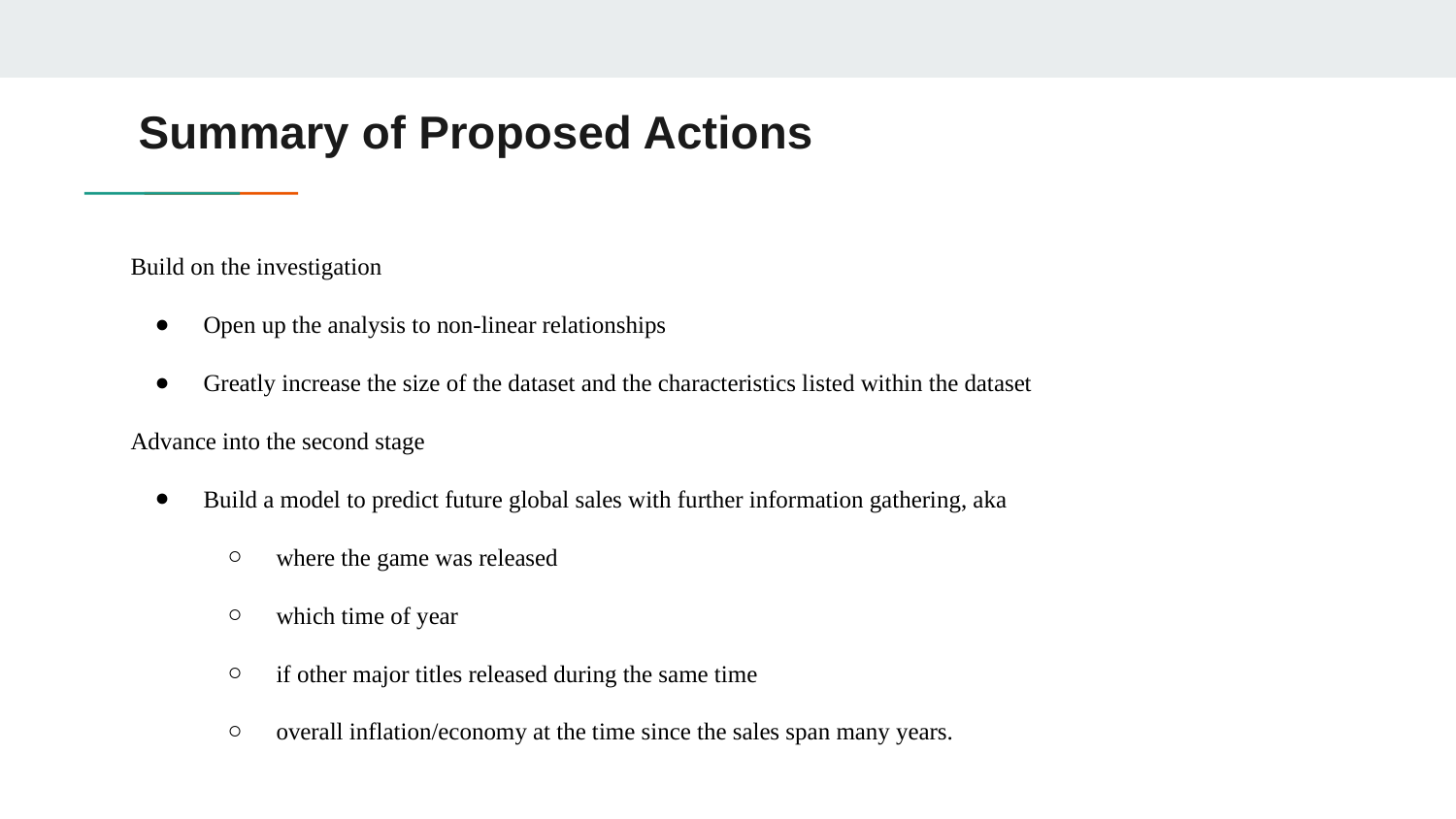

# Summary of Proposed Actions
Build on the investigation
Open up the analysis to non-linear relationships
Greatly increase the size of the dataset and the characteristics listed within the dataset
Advance into the second stage
Build a model to predict future global sales with further information gathering, aka
where the game was released
which time of year
if other major titles released during the same time
overall inflation/economy at the time since the sales span many years.